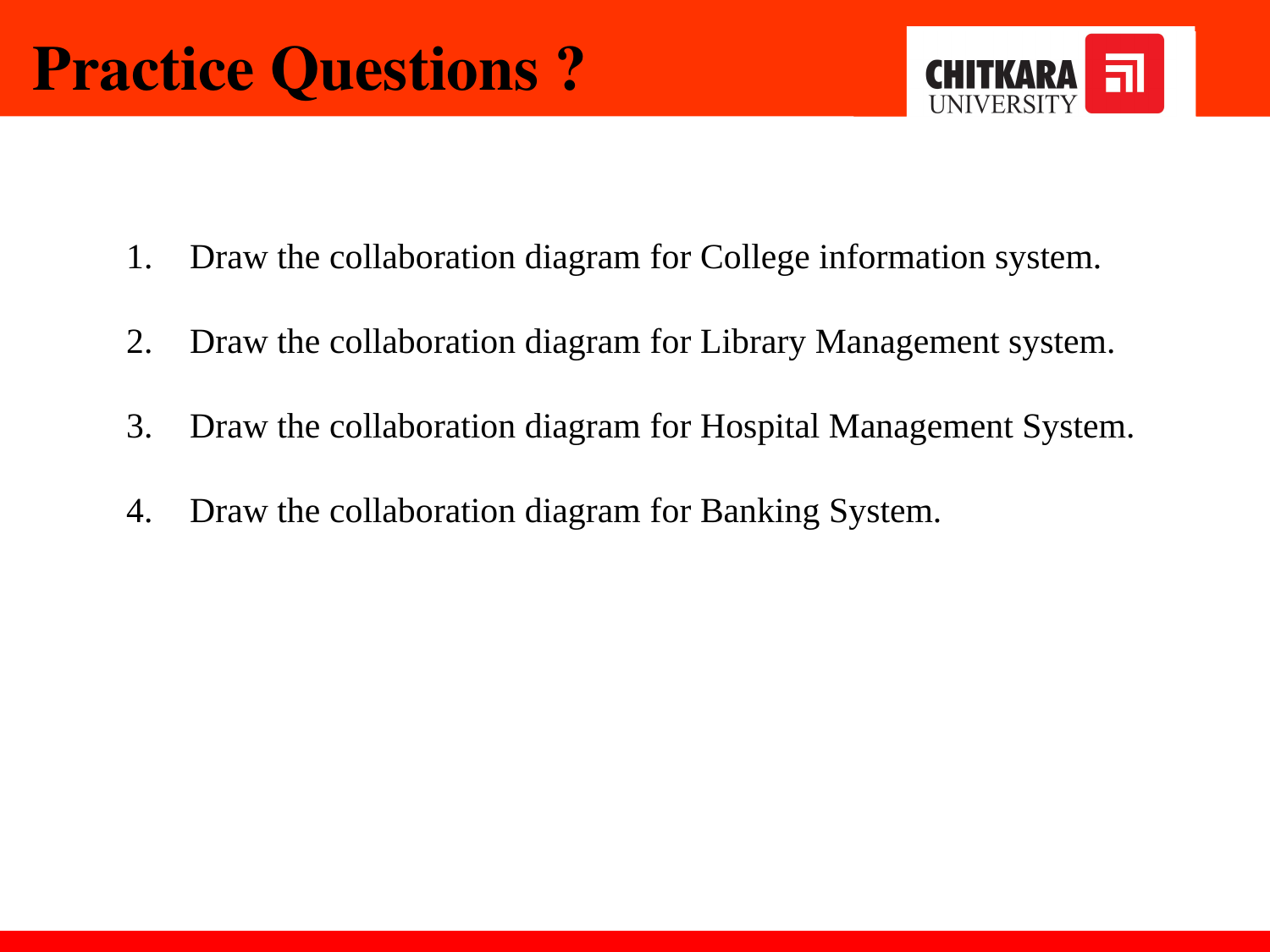

Practice Questions ?
Draw the collaboration diagram for College information system.

Draw the collaboration diagram for Library Management system.

Draw the collaboration diagram for Hospital Management System.

Draw the collaboration diagram for Banking System.